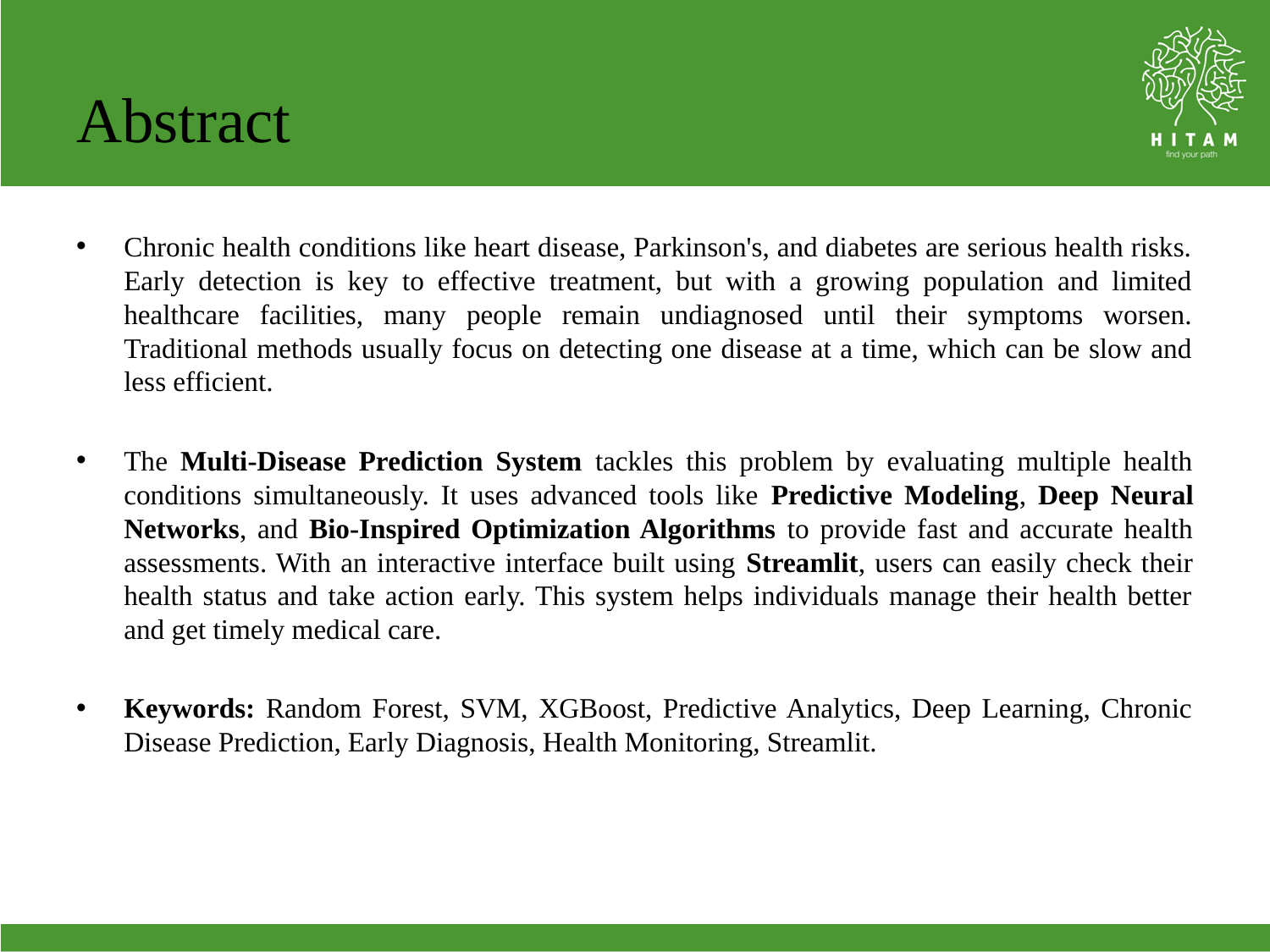

# Abstract
Chronic health conditions like heart disease, Parkinson's, and diabetes are serious health risks. Early detection is key to effective treatment, but with a growing population and limited healthcare facilities, many people remain undiagnosed until their symptoms worsen. Traditional methods usually focus on detecting one disease at a time, which can be slow and less efficient.

The Multi-Disease Prediction System tackles this problem by evaluating multiple health conditions simultaneously. It uses advanced tools like Predictive Modeling, Deep Neural Networks, and Bio-Inspired Optimization Algorithms to provide fast and accurate health assessments. With an interactive interface built using Streamlit, users can easily check their health status and take action early. This system helps individuals manage their health better and get timely medical care.

Keywords: Random Forest, SVM, XGBoost, Predictive Analytics, Deep Learning, Chronic Disease Prediction, Early Diagnosis, Health Monitoring, Streamlit.